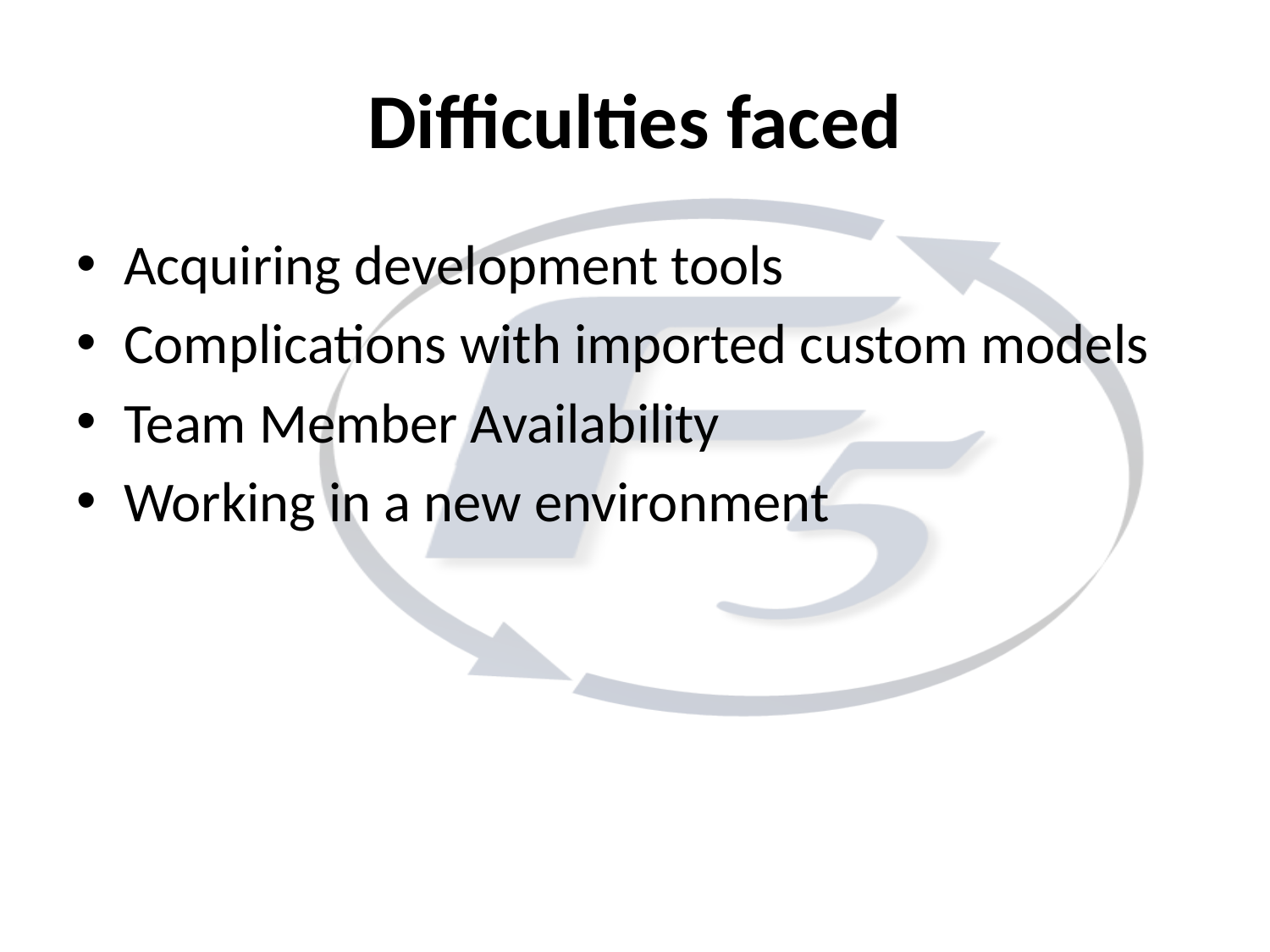

# Difficulties faced
Acquiring development tools
Complications with imported custom models
Team Member Availability
Working in a new environment